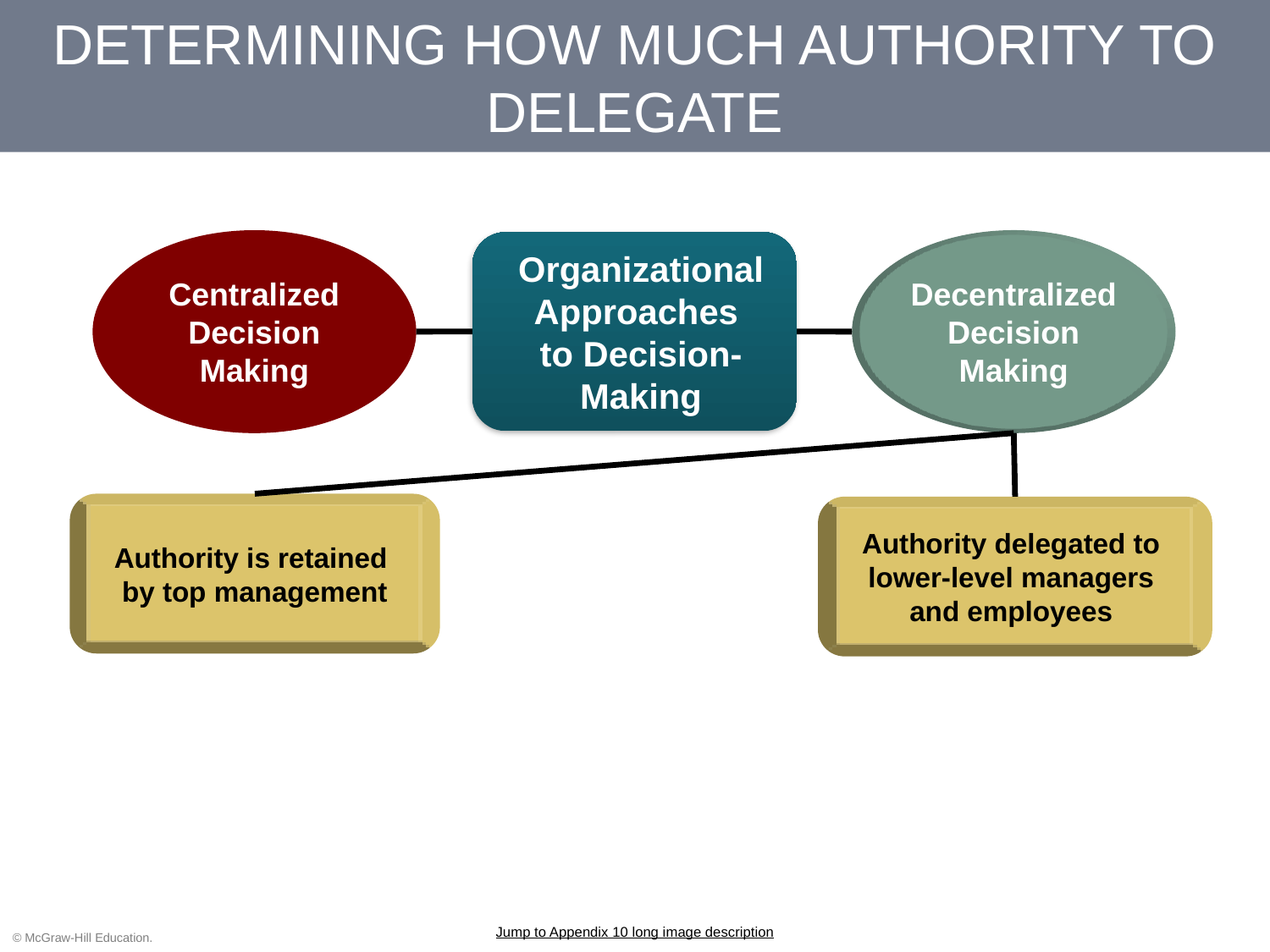

# DETERMINING HOW MUCH AUTHORITY TO DELEGATE
Centralized Decision Making
Decentralized Decision Making
Organizational Approaches
to Decision-Making
Authority is retained
by top management
Authority delegated to
lower-level managers
and employees
Jump to Appendix 10 long image description